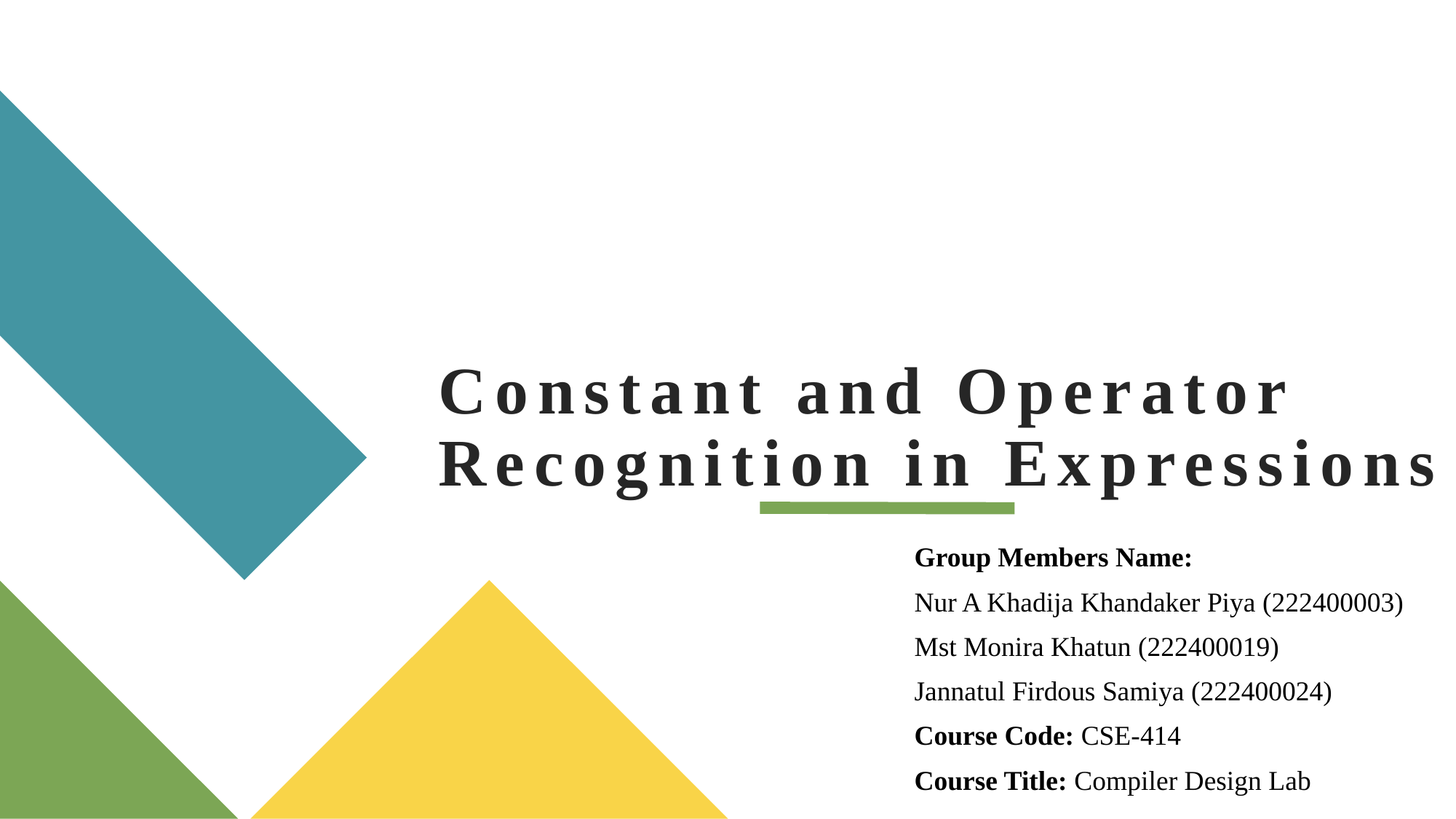

# Constant and Operator Recognition in Expressions
Group Members Name:
Nur A Khadija Khandaker Piya (222400003)
Mst Monira Khatun (222400019)
Jannatul Firdous Samiya (222400024)
Course Code: CSE-414
Course Title: Compiler Design Lab